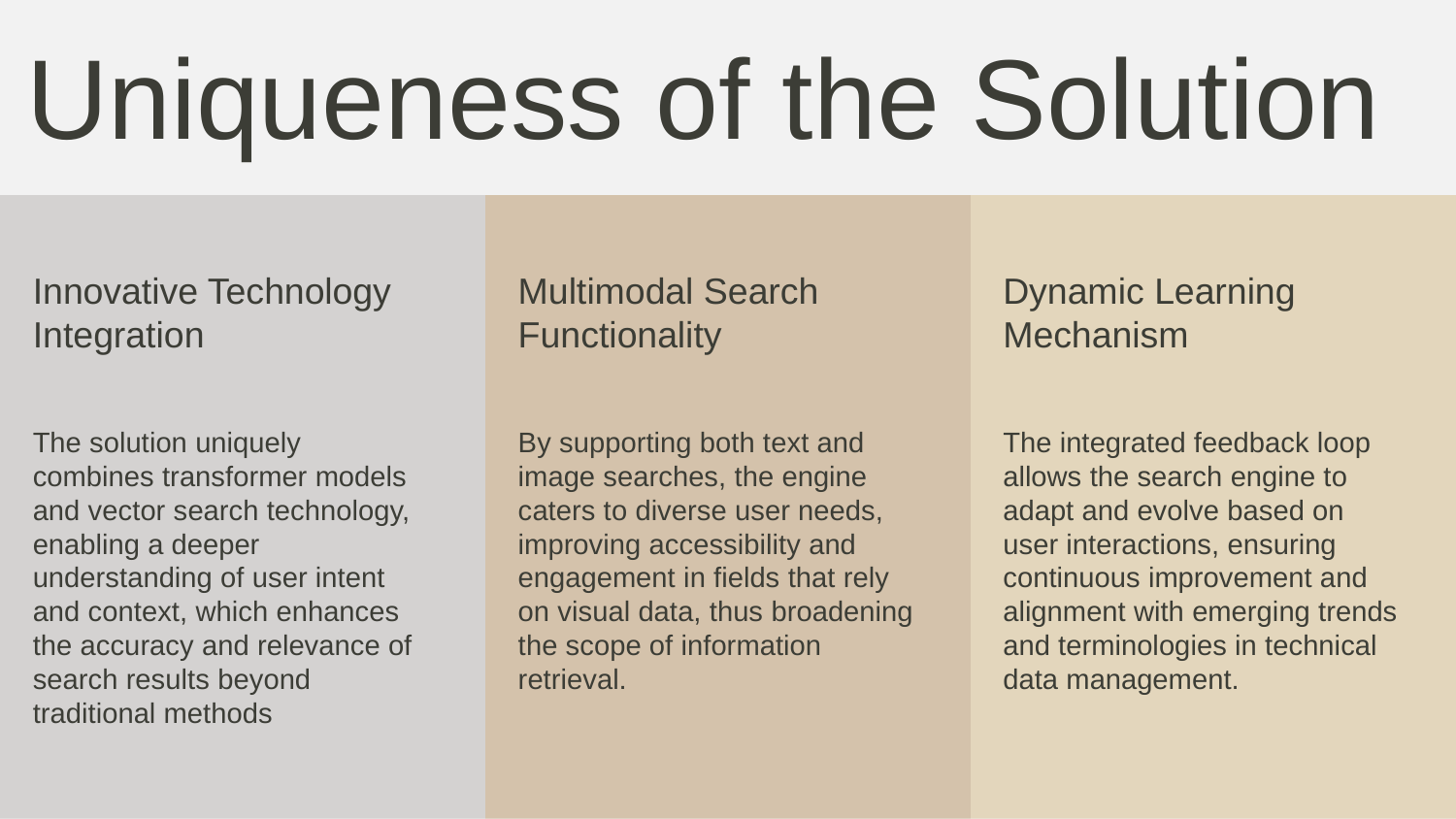

# Uniqueness of the Solution
Innovative Technology Integration
Multimodal Search Functionality
Dynamic Learning Mechanism
The solution uniquely combines transformer models and vector search technology, enabling a deeper understanding of user intent and context, which enhances the accuracy and relevance of search results beyond traditional methods

By supporting both text and image searches, the engine caters to diverse user needs, improving accessibility and engagement in fields that rely on visual data, thus broadening the scope of information retrieval.

The integrated feedback loop allows the search engine to adapt and evolve based on user interactions, ensuring continuous improvement and alignment with emerging trends and terminologies in technical data management.